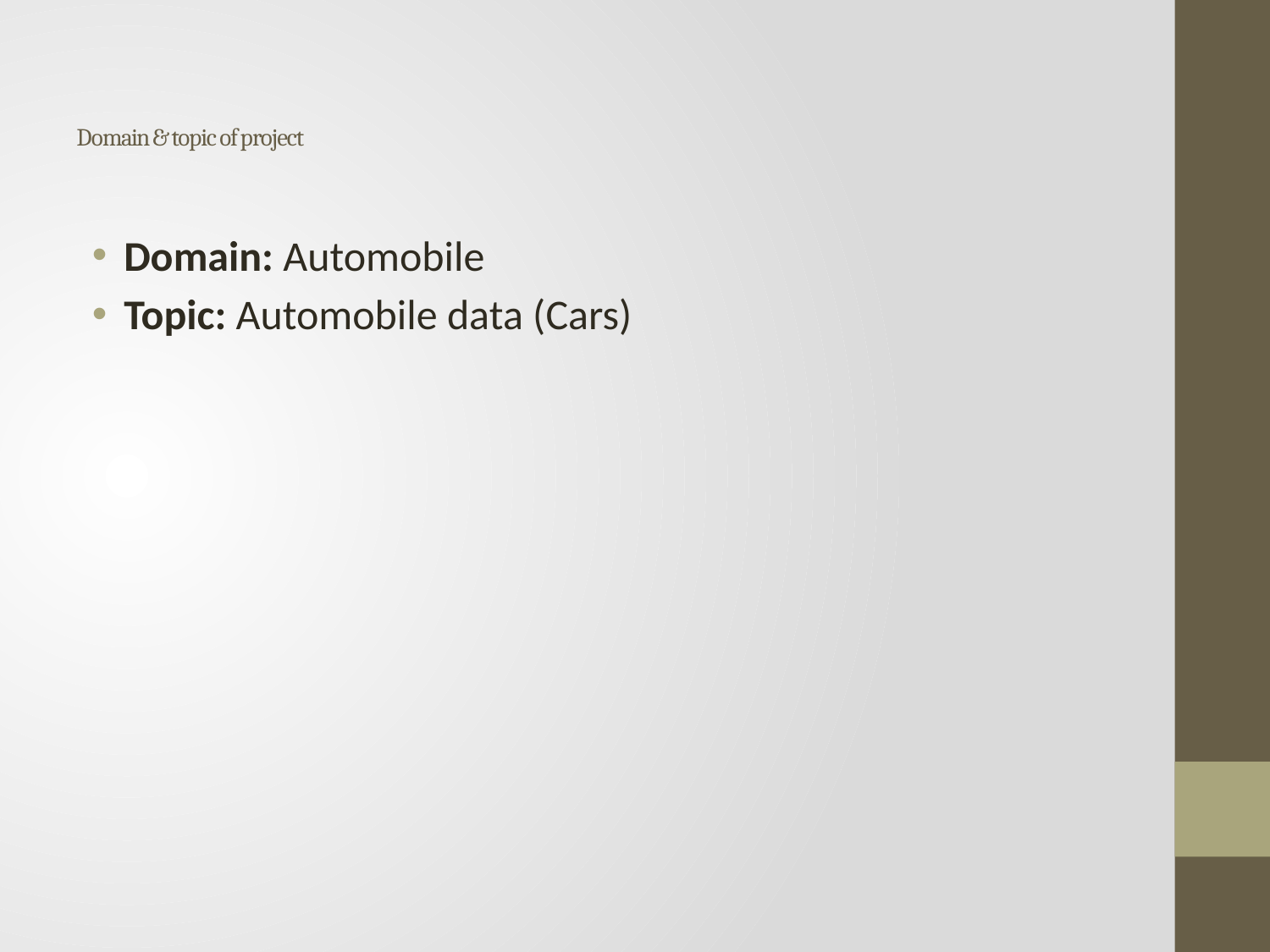

# Domain & topic of project
Domain: Automobile
Topic: Automobile data (Cars)